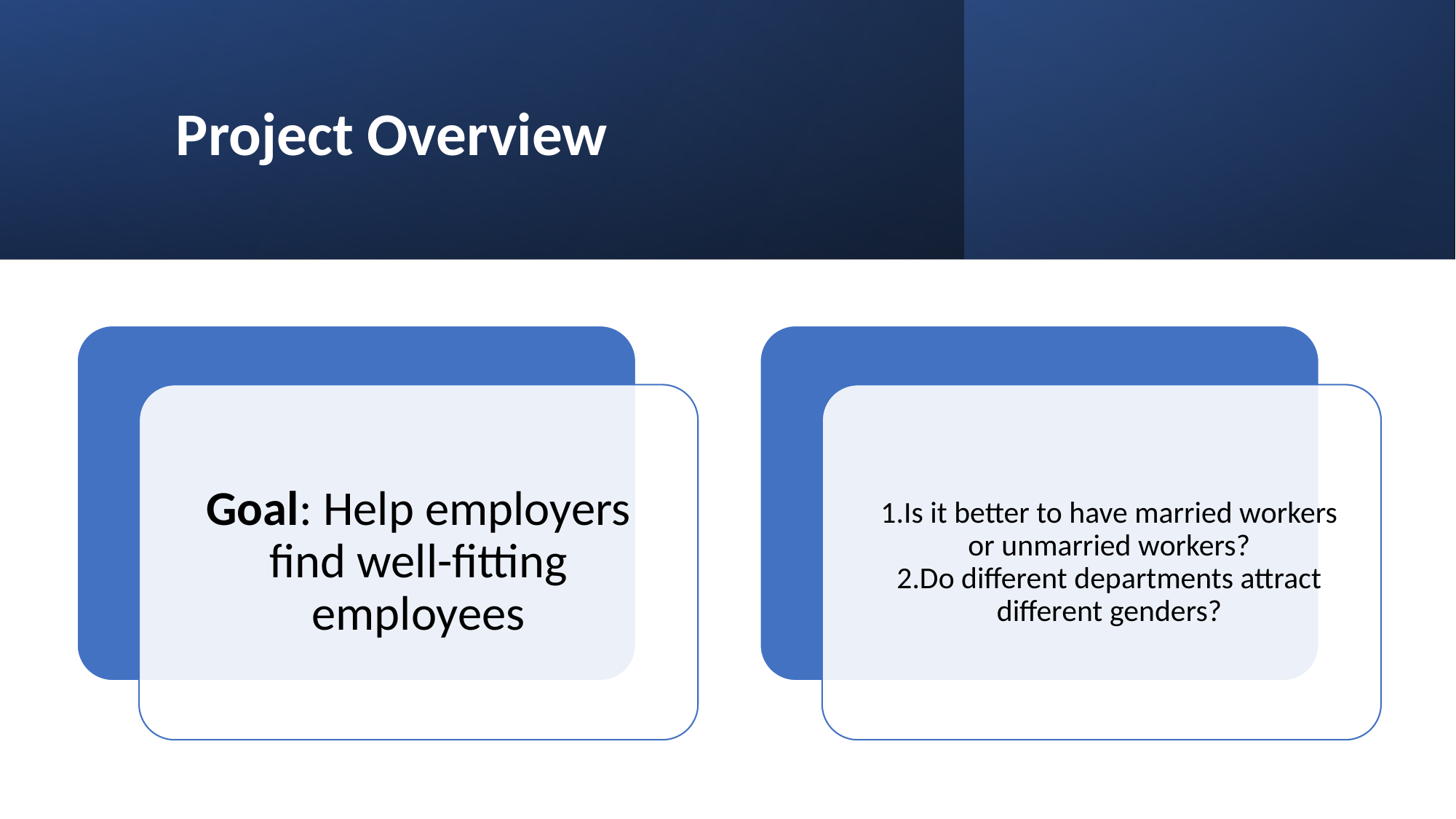

# Project Overview

Goal: Help employers find well-fitting employees
1.Is it better to have married workers or unmarried workers?
2.Do different departments attract different genders?